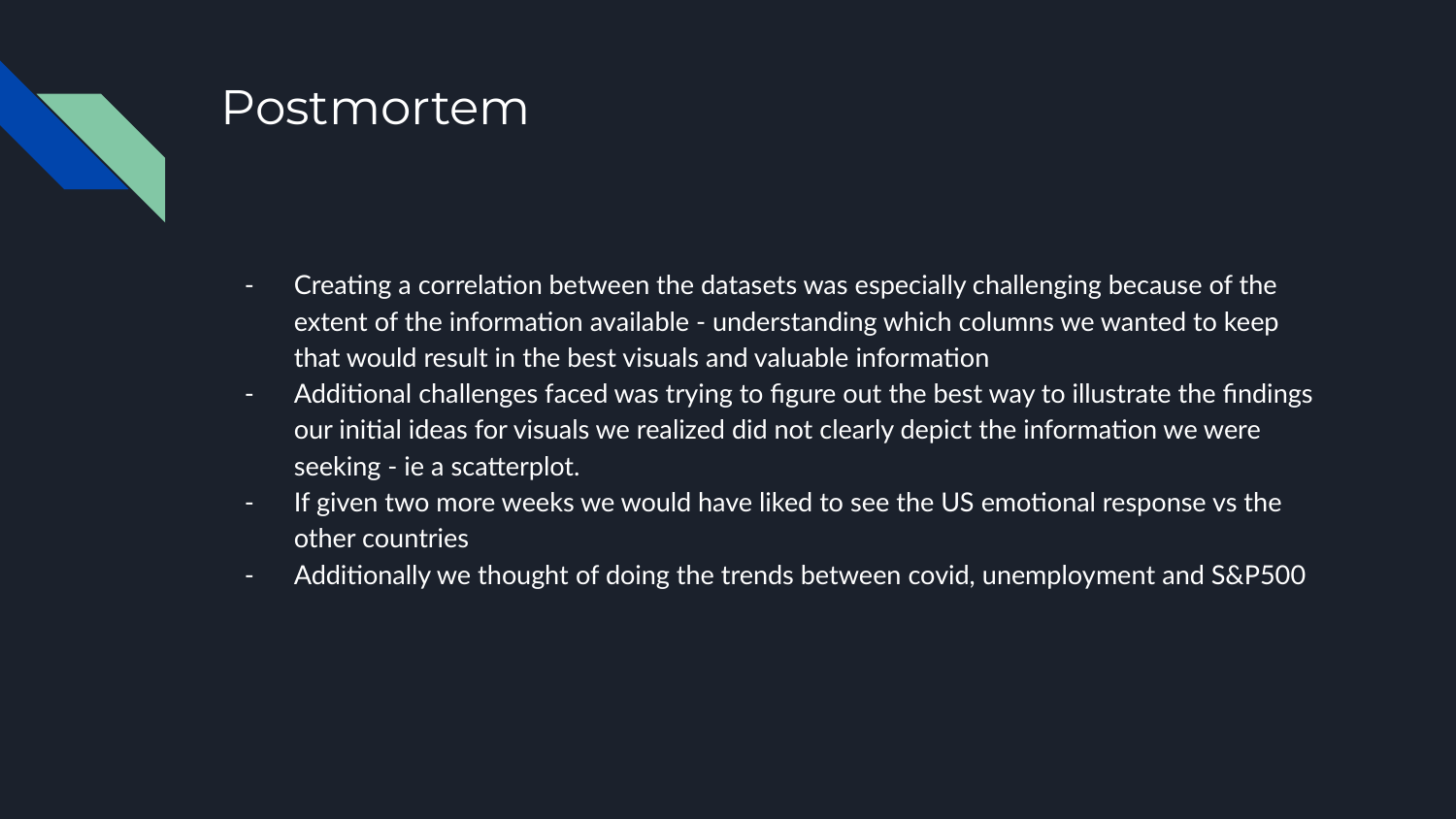

# Postmortem
Creating a correlation between the datasets was especially challenging because of the extent of the information available - understanding which columns we wanted to keep that would result in the best visuals and valuable information
Additional challenges faced was trying to figure out the best way to illustrate the findings our initial ideas for visuals we realized did not clearly depict the information we were seeking - ie a scatterplot.
If given two more weeks we would have liked to see the US emotional response vs the other countries
Additionally we thought of doing the trends between covid, unemployment and S&P500